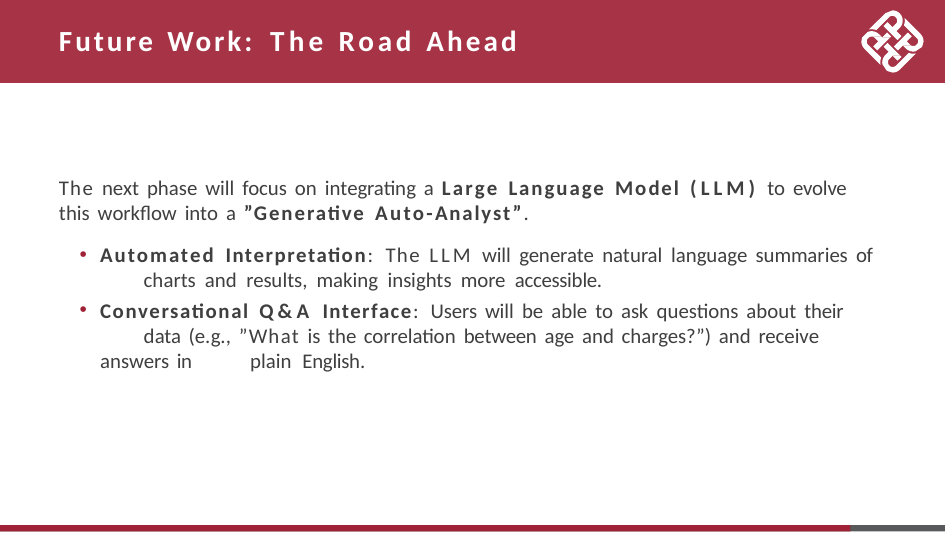

# Future Work: The Road Ahead
The next phase will focus on integrating a Large Language Model (LLM) to evolve this workflow into a ”Generative Auto-Analyst”.
Automated Interpretation: The LLM will generate natural language summaries of 	charts and results, making insights more accessible.
Conversational Q&A Interface: Users will be able to ask questions about their 	data (e.g., ”What is the correlation between age and charges?”) and receive answers in 	plain English.